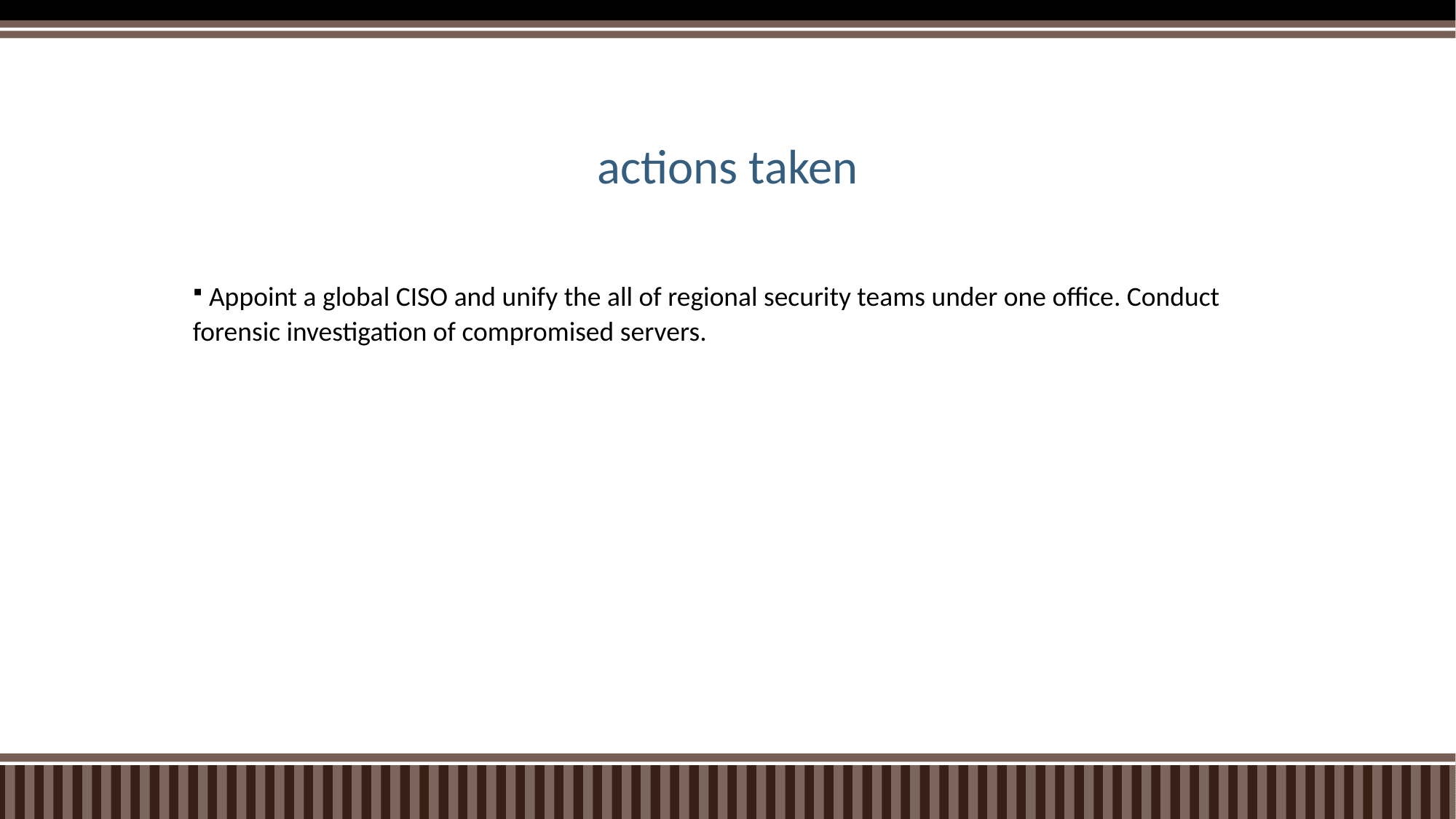

# actions taken

 Appoint a global CISO and unify the all of regional security teams under one office. Conduct forensic investigation of compromised servers.